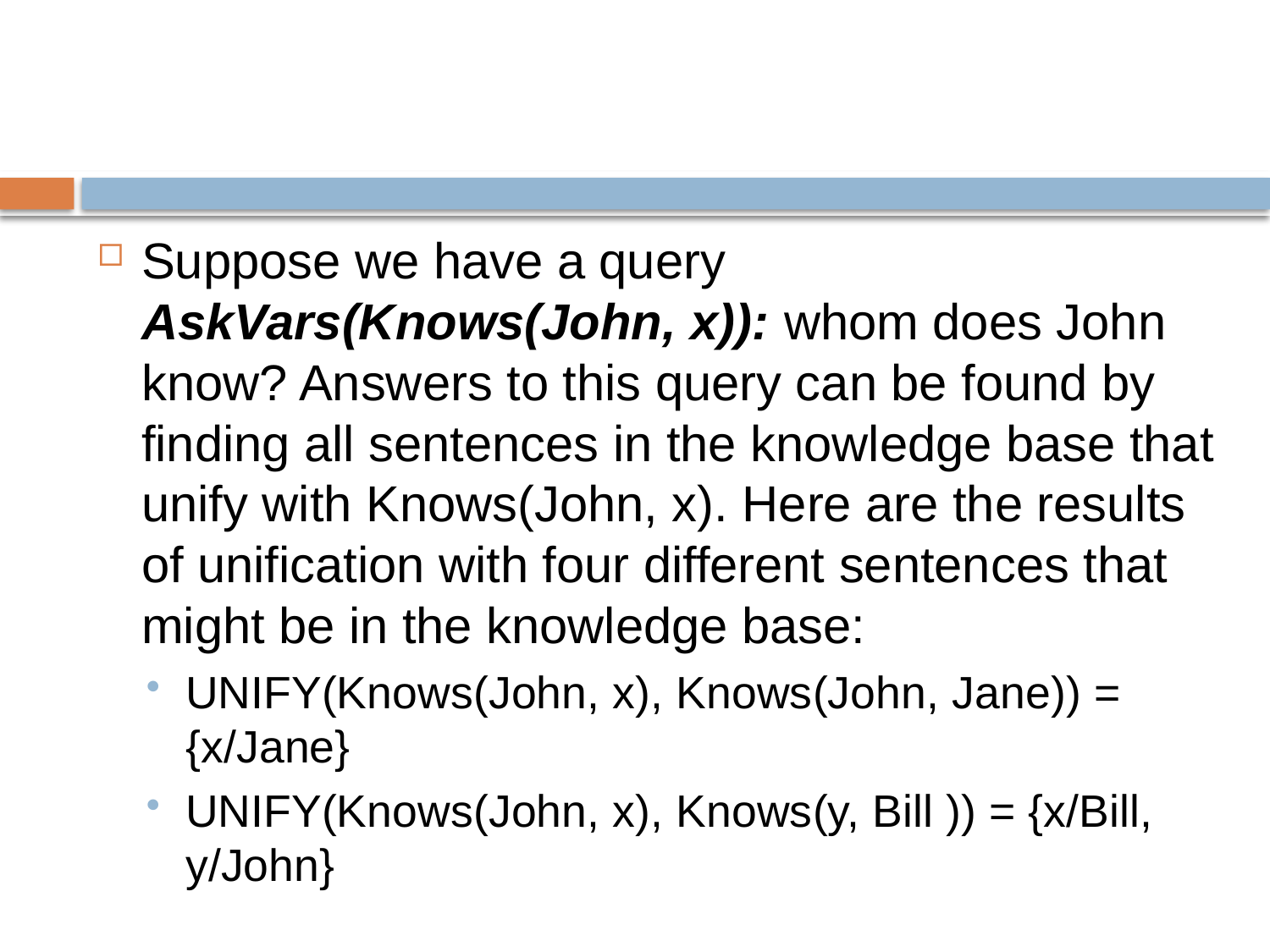

#
Suppose we have a query AskVars(Knows(John, x)): whom does John know? Answers to this query can be found by finding all sentences in the knowledge base that unify with Knows(John, x). Here are the results of unification with four different sentences that might be in the knowledge base:
UNIFY(Knows(John, x), Knows(John, Jane)) = {x/Jane}
UNIFY(Knows(John, x), Knows(y, Bill )) = {x/Bill, y/John}